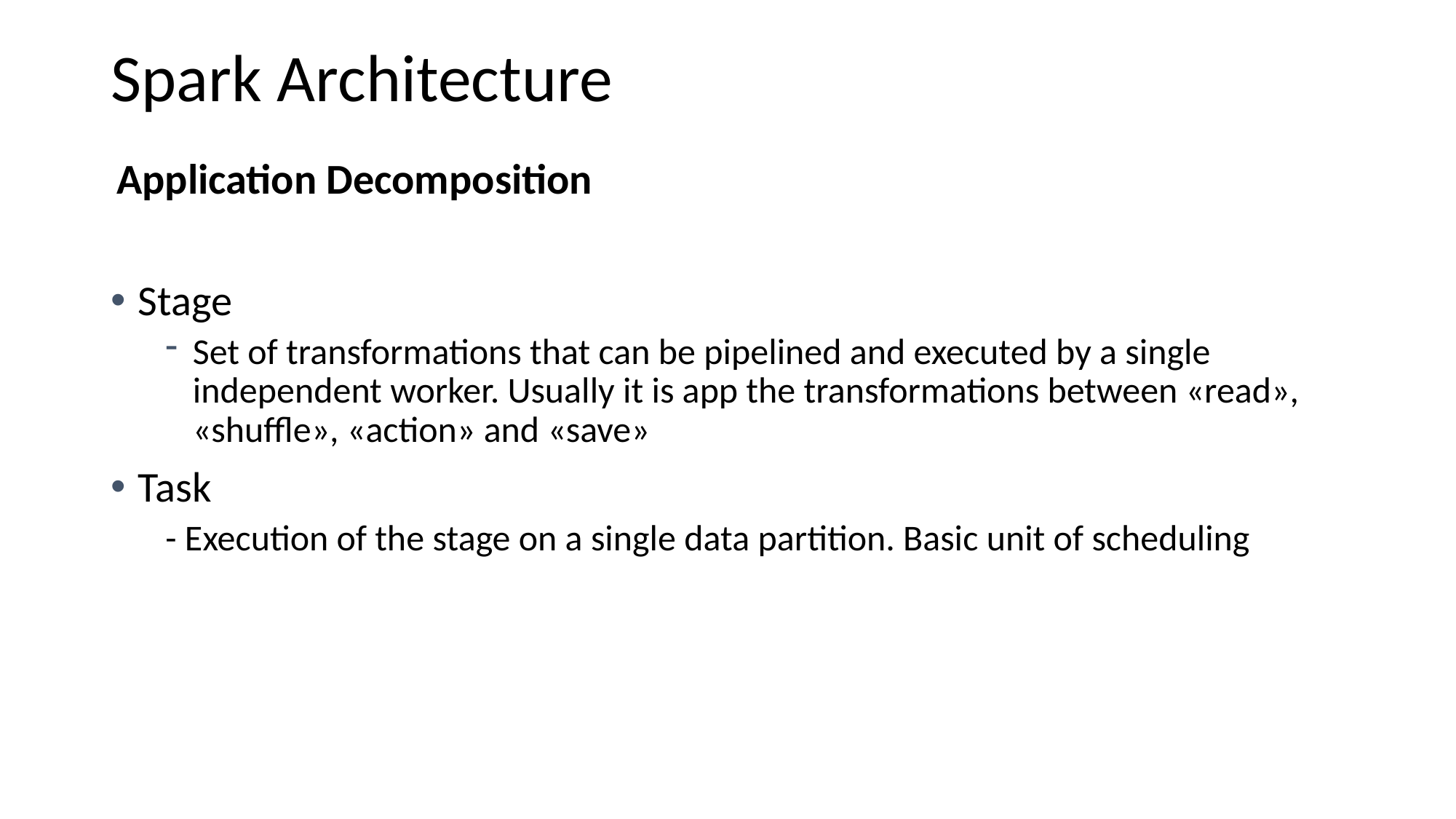

# Spark Architecture
Application Decomposition

Stage
Set of transformations that can be pipelined and executed by a single independent worker. Usually it is app the transformations between «read», «shuffle», «action» and «save»
Task
- Execution of the stage on a single data partition. Basic unit of scheduling